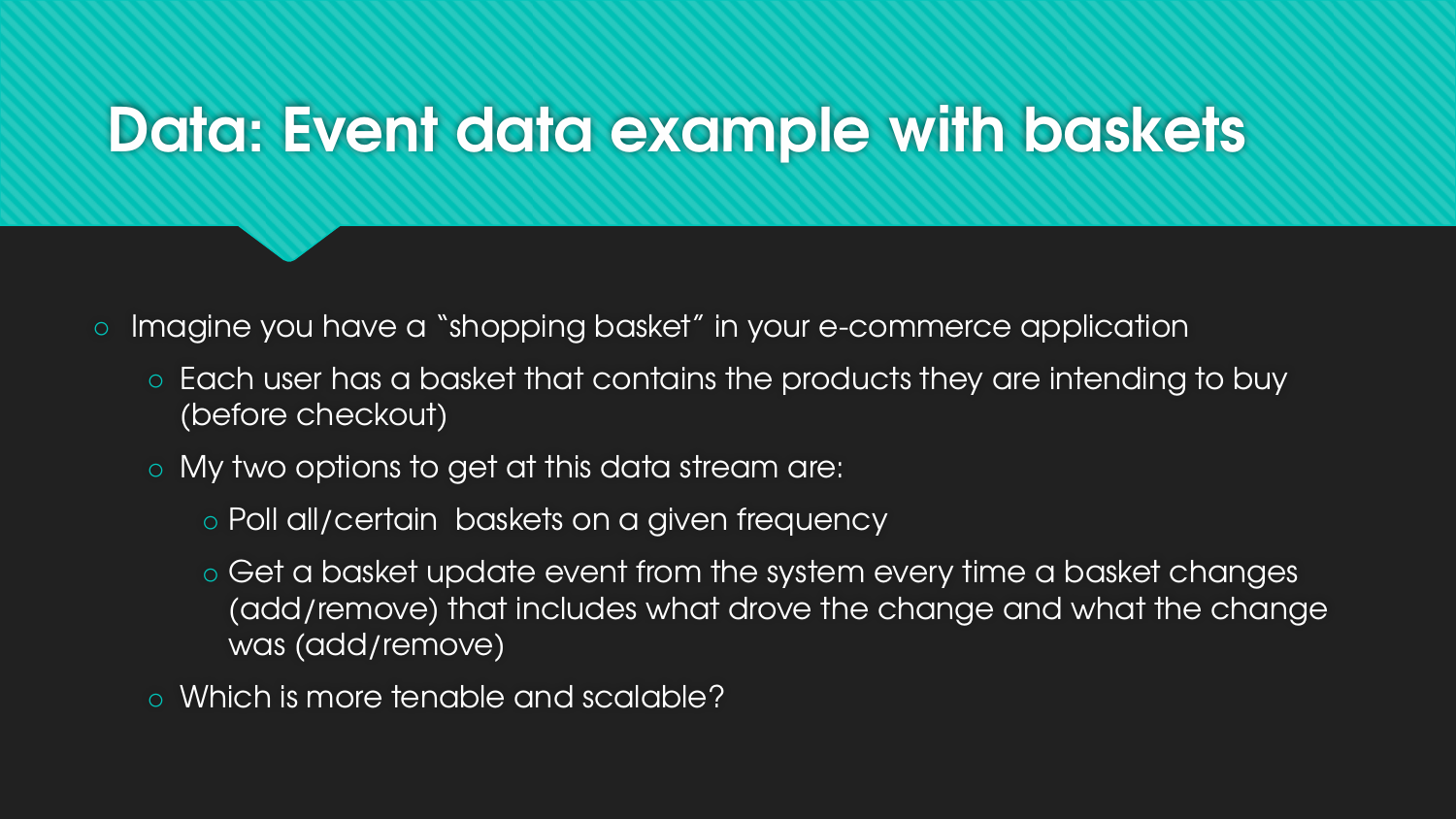

# Data: Event data example with baskets
Imagine you have a “shopping basket” in your e-commerce application
Each user has a basket that contains the products they are intending to buy (before checkout)
My two options to get at this data stream are:
Poll all/certain  baskets on a given frequency
Get a basket update event from the system every time a basket changes (add/remove) that includes what drove the change and what the change was (add/remove)
Which is more tenable and scalable?